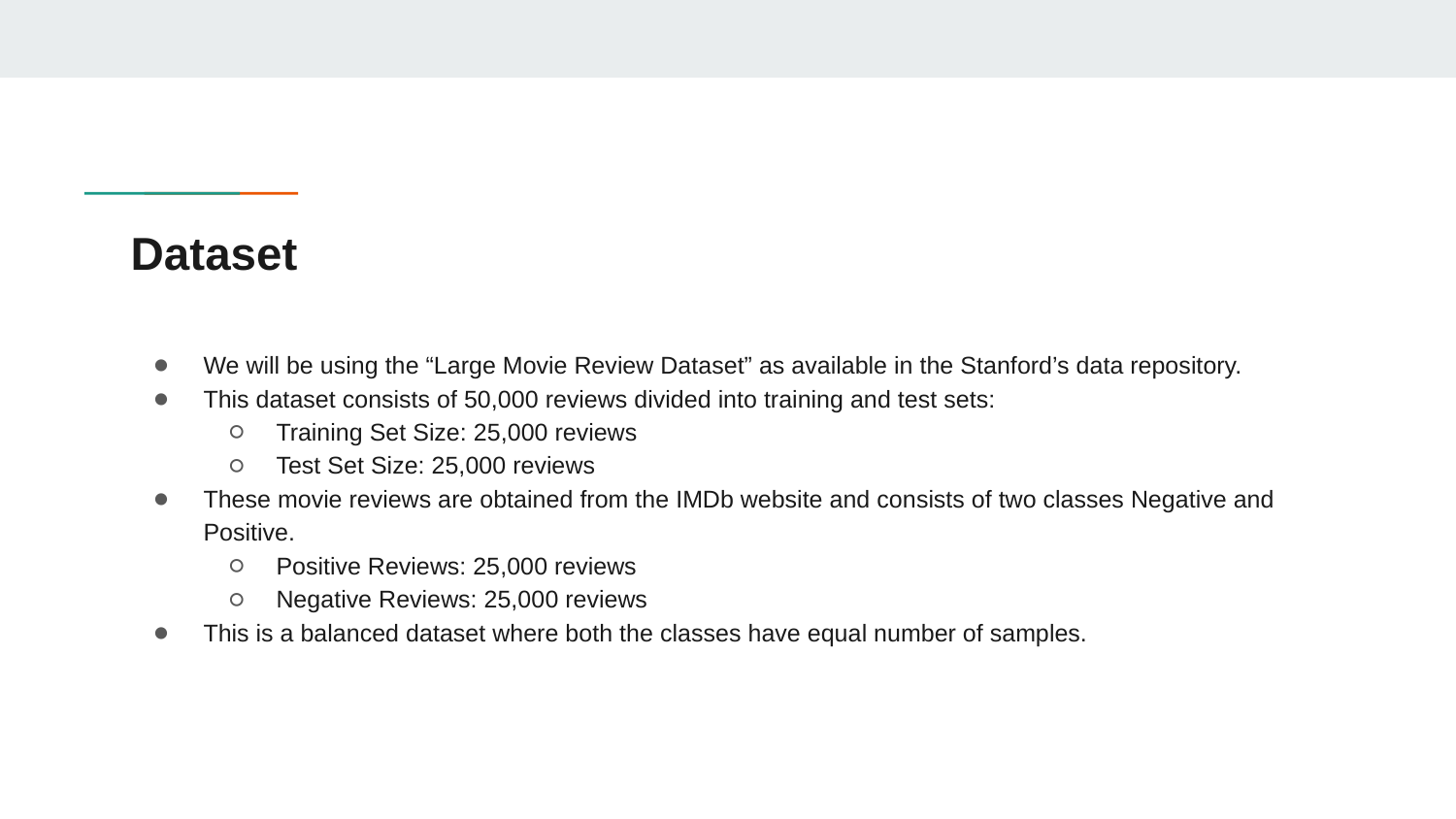

# Dataset
We will be using the “Large Movie Review Dataset” as available in the Stanford’s data repository.
This dataset consists of 50,000 reviews divided into training and test sets:
Training Set Size: 25,000 reviews
Test Set Size: 25,000 reviews
These movie reviews are obtained from the IMDb website and consists of two classes Negative and Positive.
Positive Reviews: 25,000 reviews
Negative Reviews: 25,000 reviews
This is a balanced dataset where both the classes have equal number of samples.